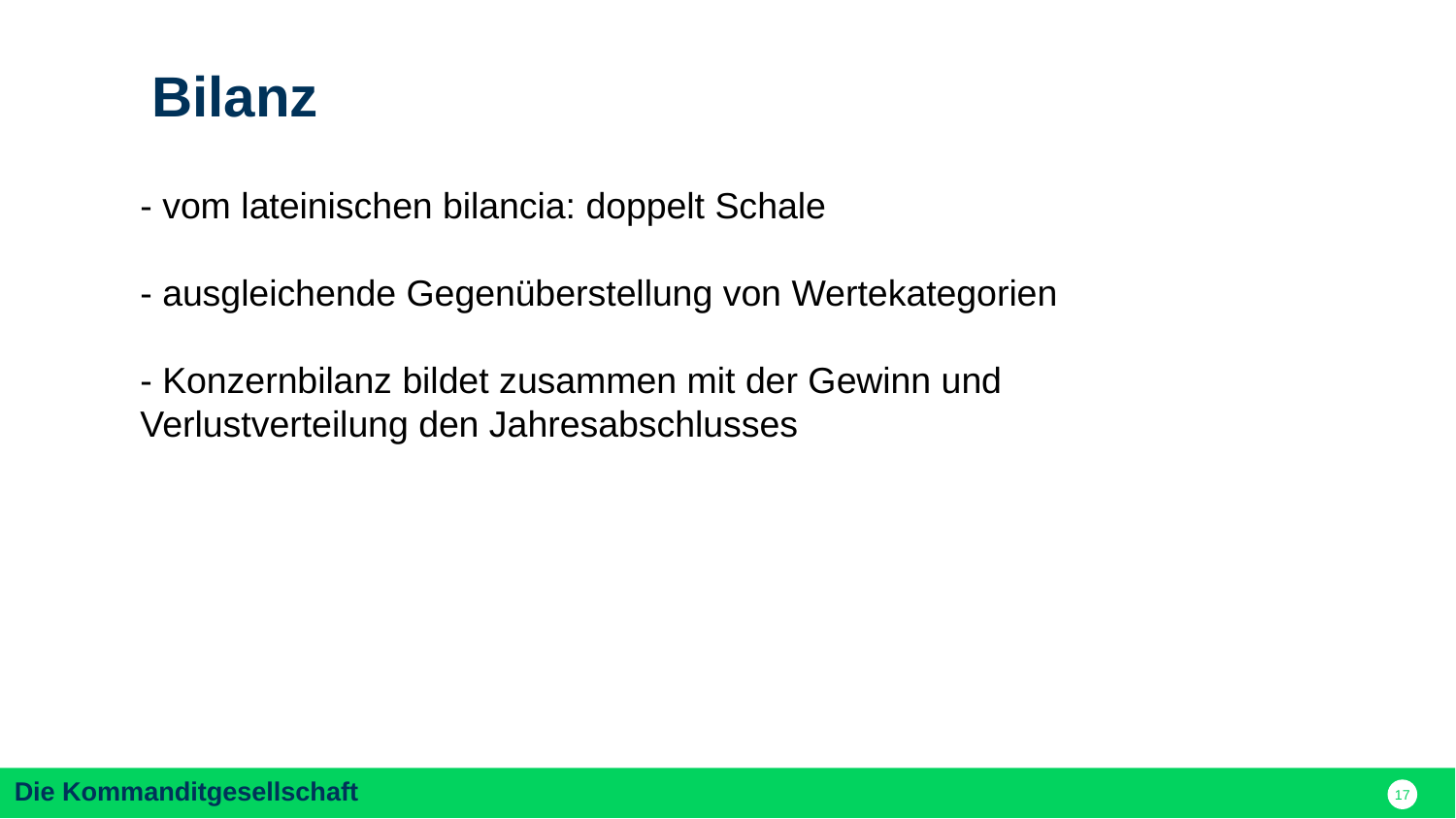

Bilanz

- vom lateinischen bilancia: doppelt Schale

- ausgleichende Gegenüberstellung von Wertekategorien

- Konzernbilanz bildet zusammen mit der Gewinn und 	Verlustverteilung den Jahresabschlusses

.